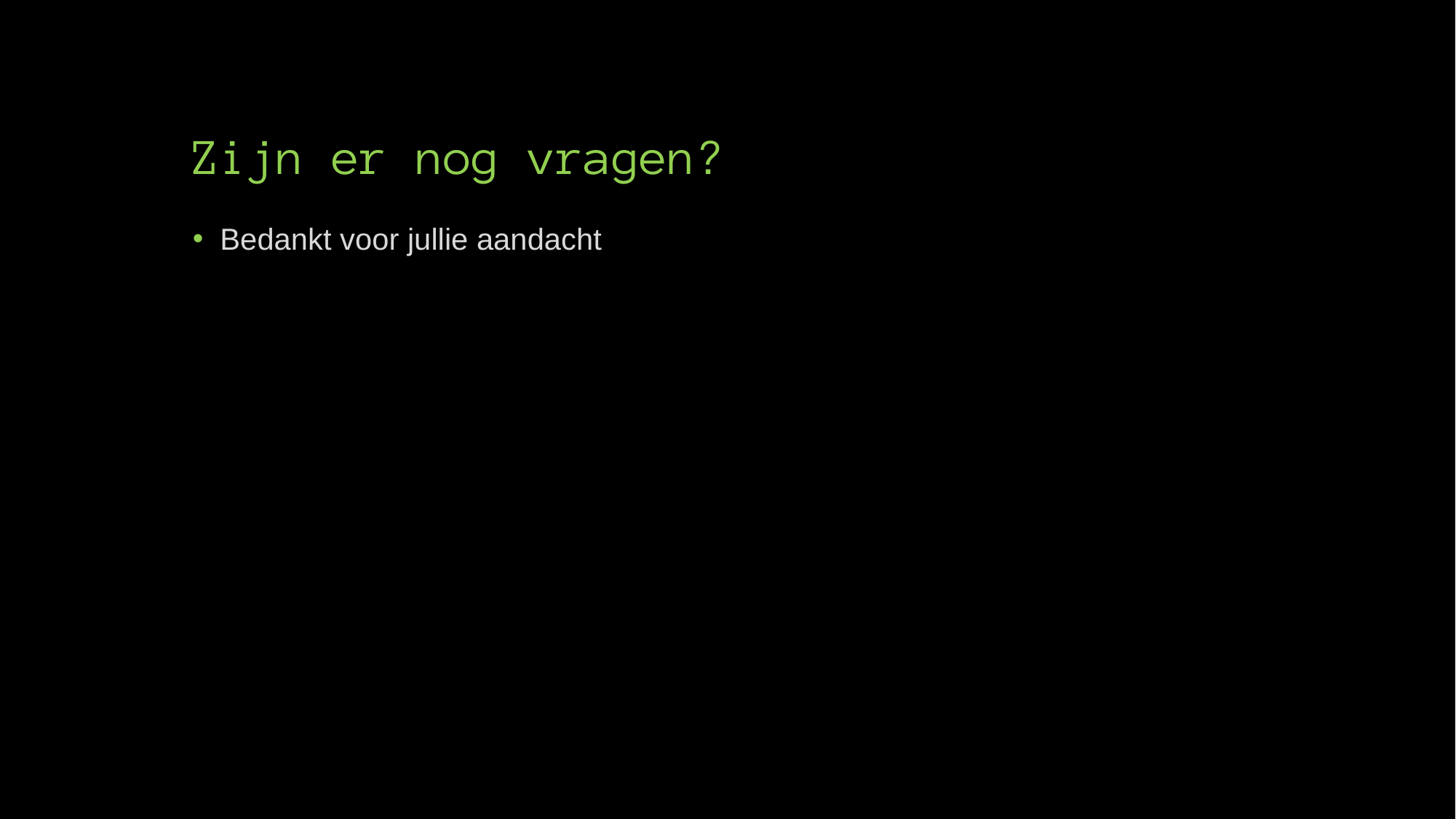

# Zijn er nog vragen?
Bedankt voor jullie aandacht